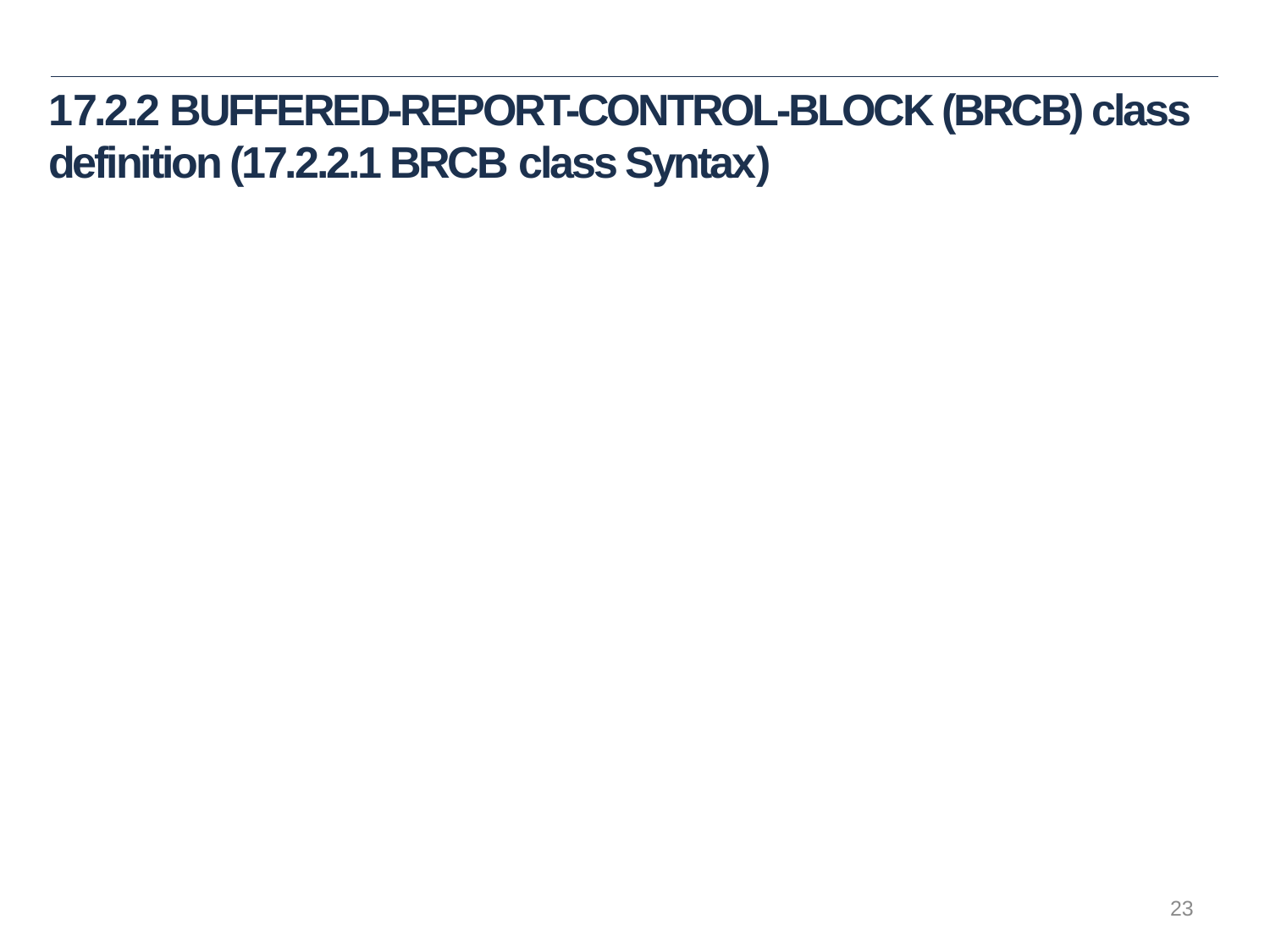

17.2.2 BUFFERED-REPORT-CONTROL-BLOCK (BRCB) class definition (17.2.2.1 BRCB class Syntax)
23